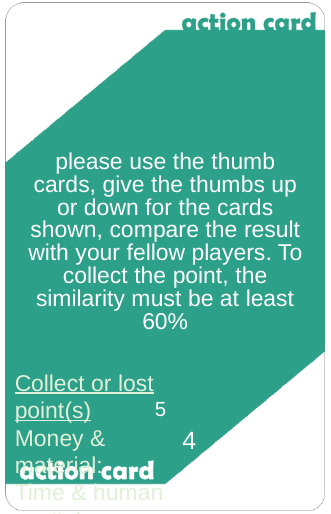

please use the thumb cards, give the thumbs up or down for the cards shown, compare the result with your fellow players. To collect the point, the similarity must be at least 60%
5
4